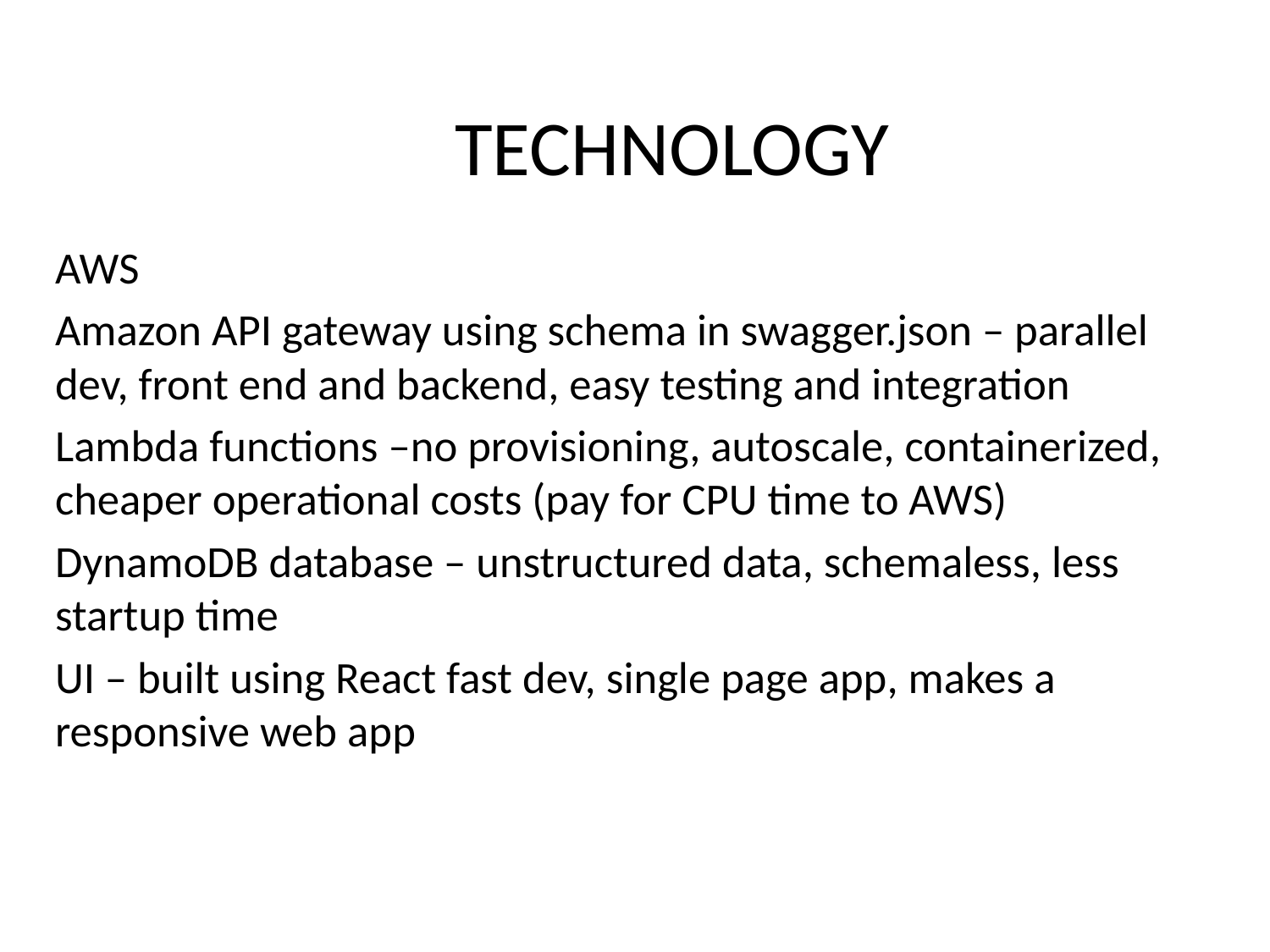

# TECHNOLOGY
AWS
Amazon API gateway using schema in swagger.json – parallel dev, front end and backend, easy testing and integration
Lambda functions –no provisioning, autoscale, containerized, cheaper operational costs (pay for CPU time to AWS)
DynamoDB database – unstructured data, schemaless, less startup time
UI – built using React fast dev, single page app, makes a responsive web app